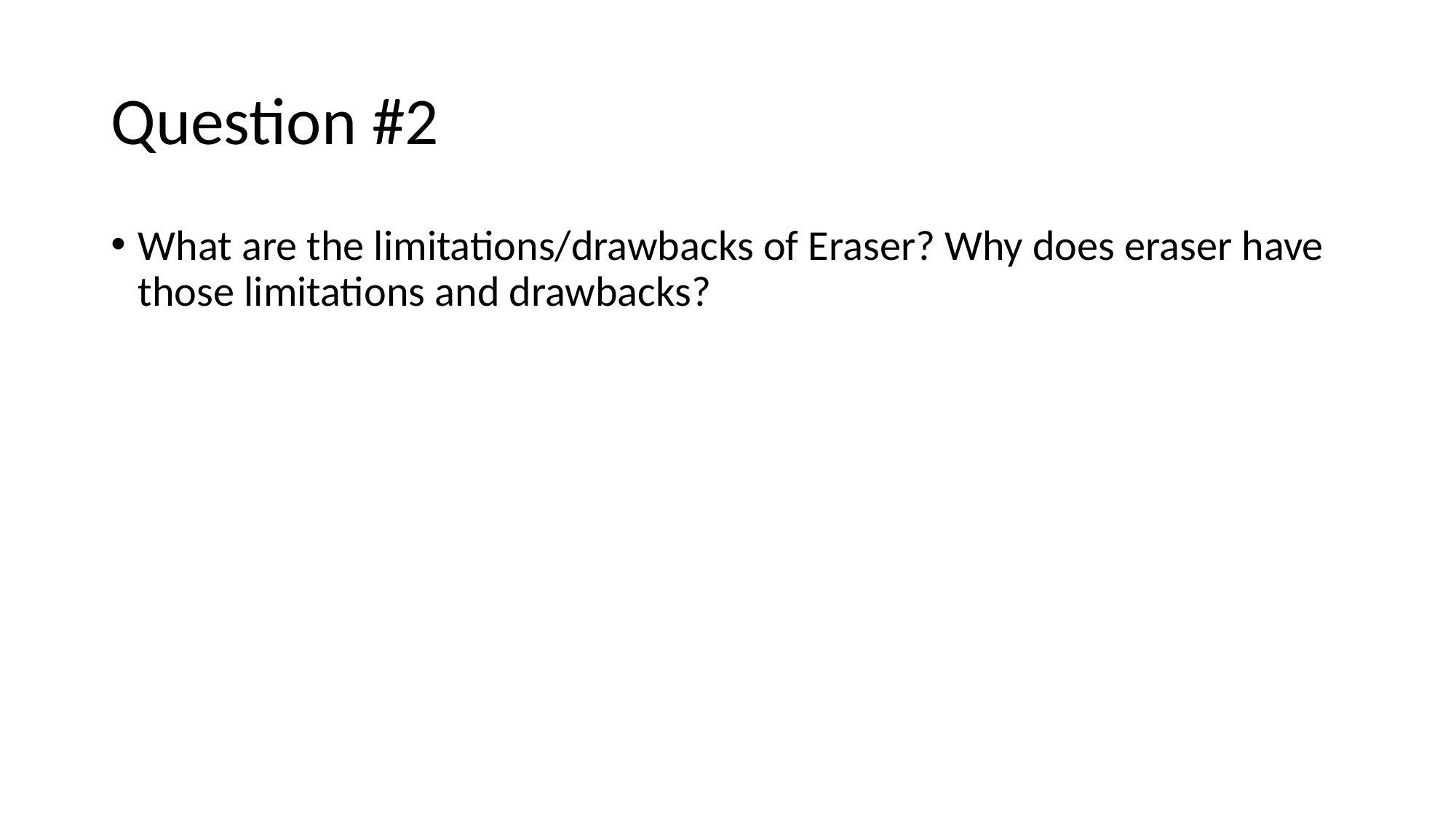

# Question #2
What are the limitations/drawbacks of Eraser? Why does eraser have those limitations and drawbacks?